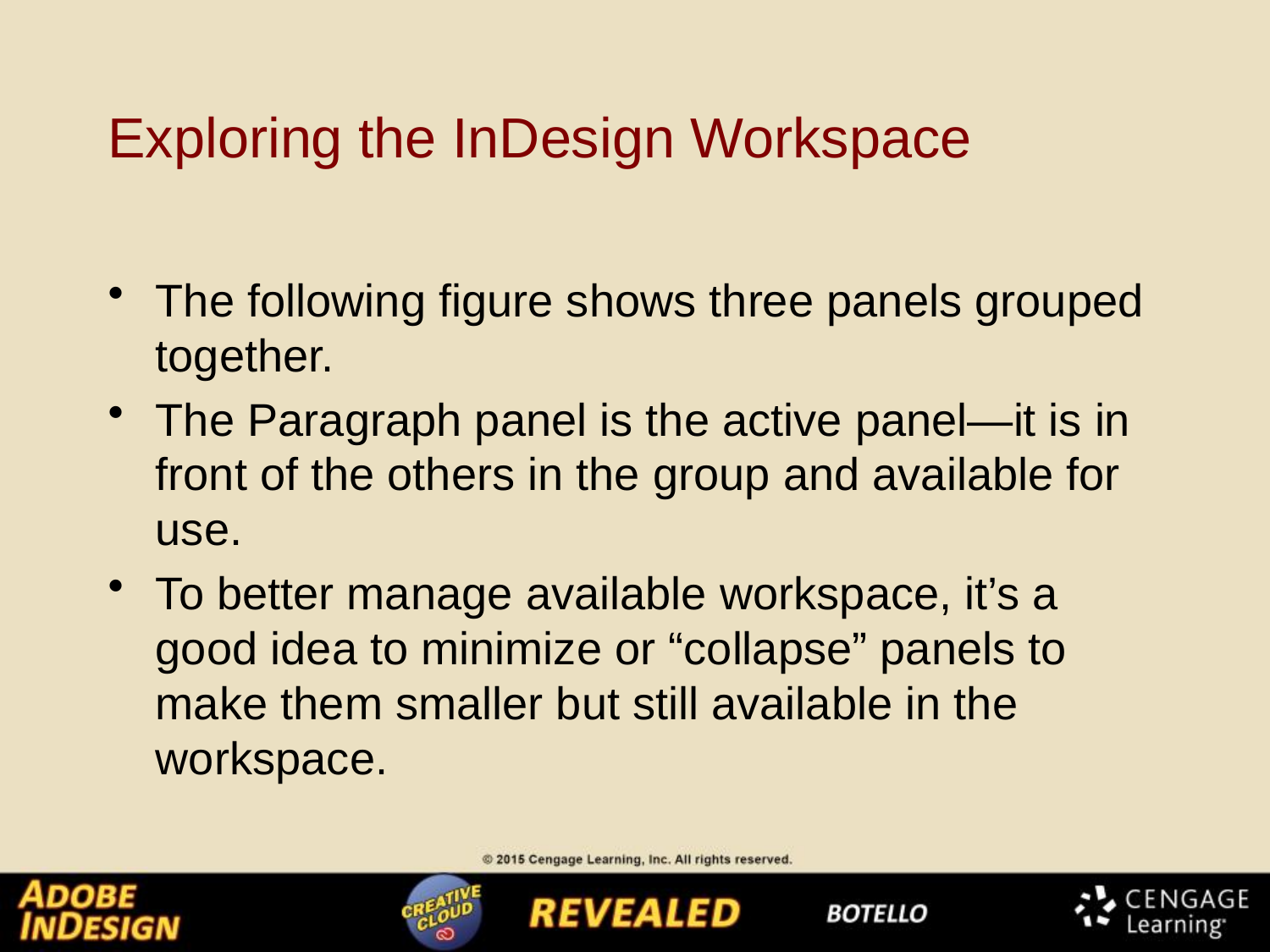

# Exploring the InDesign Workspace
The following figure shows three panels grouped together.
The Paragraph panel is the active panel—it is in front of the others in the group and available for use.
To better manage available workspace, it’s a good idea to minimize or “collapse” panels to make them smaller but still available in the workspace.